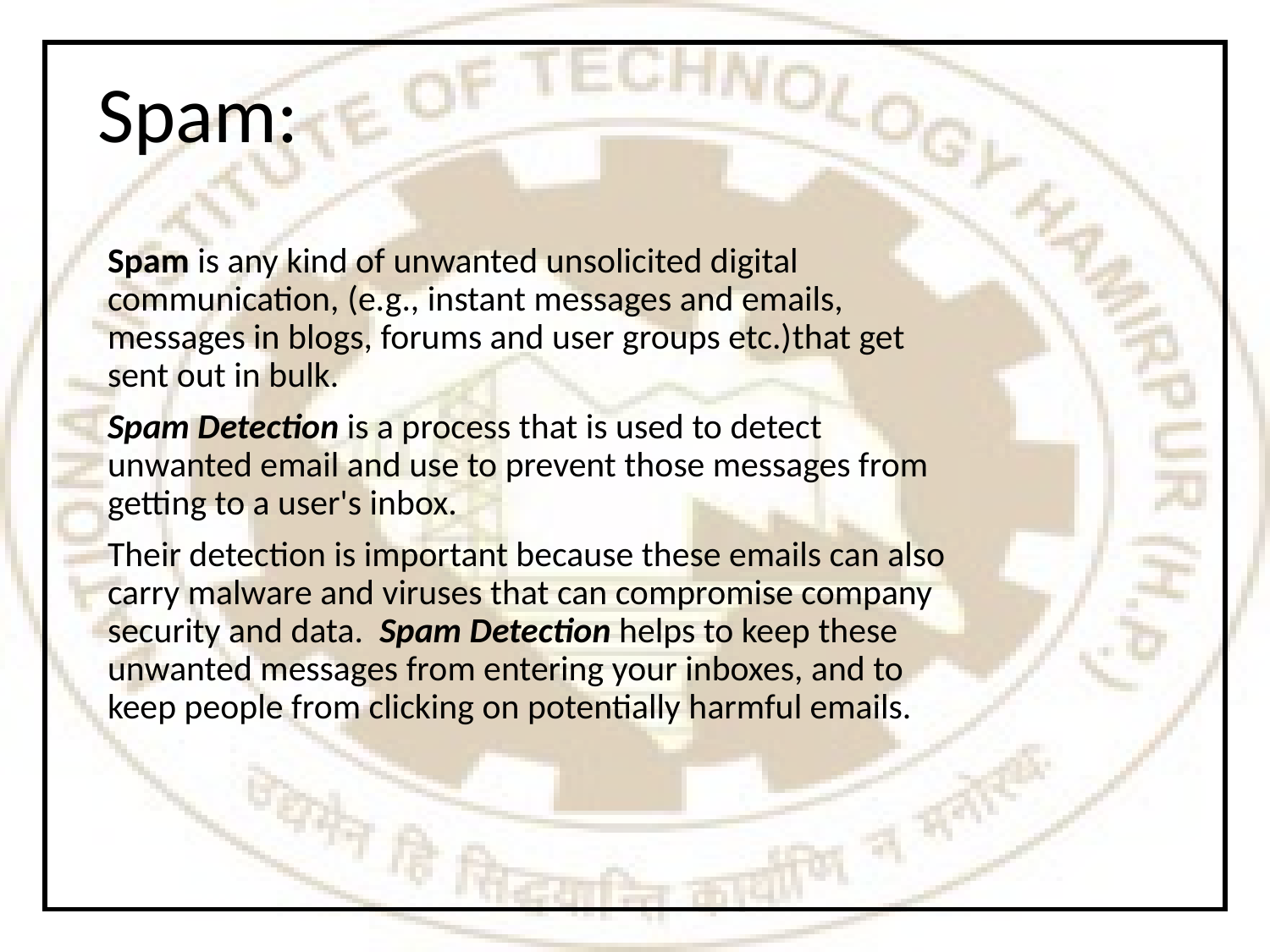

# Spam:

Spam is any kind of unwanted unsolicited digital communication, (e.g., instant messages and emails, messages in blogs, forums and user groups etc.)that get sent out in bulk.
Spam Detection is a process that is used to detect unwanted email and use to prevent those messages from getting to a user's inbox.
Their detection is important because these emails can also carry malware and viruses that can compromise company security and data.  Spam Detection helps to keep these unwanted messages from entering your inboxes, and to keep people from clicking on potentially harmful emails.